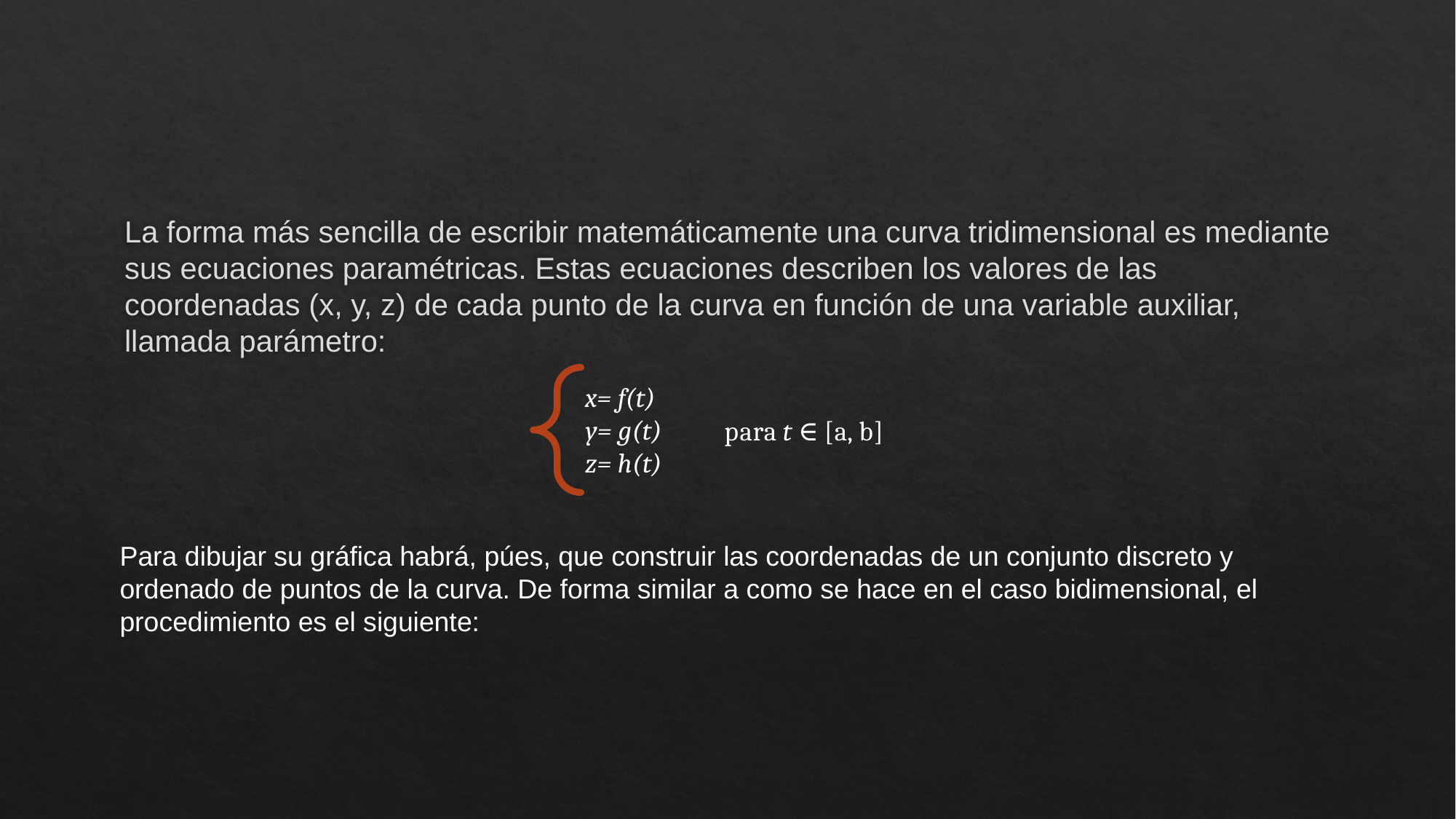

#
La forma más sencilla de escribir matemáticamente una curva tridimensional es mediante sus ecuaciones paramétricas. Estas ecuaciones describen los valores de las coordenadas (x, y, z) de cada punto de la curva en función de una variable auxiliar, llamada parámetro:

x= f(t)
y= g(t)
z= h(t)
para t ∈ [a, b]
Para dibujar su gráfica habrá, púes, que construir las coordenadas de un conjunto discreto y ordenado de puntos de la curva. De forma similar a como se hace en el caso bidimensional, el procedimiento es el siguiente: